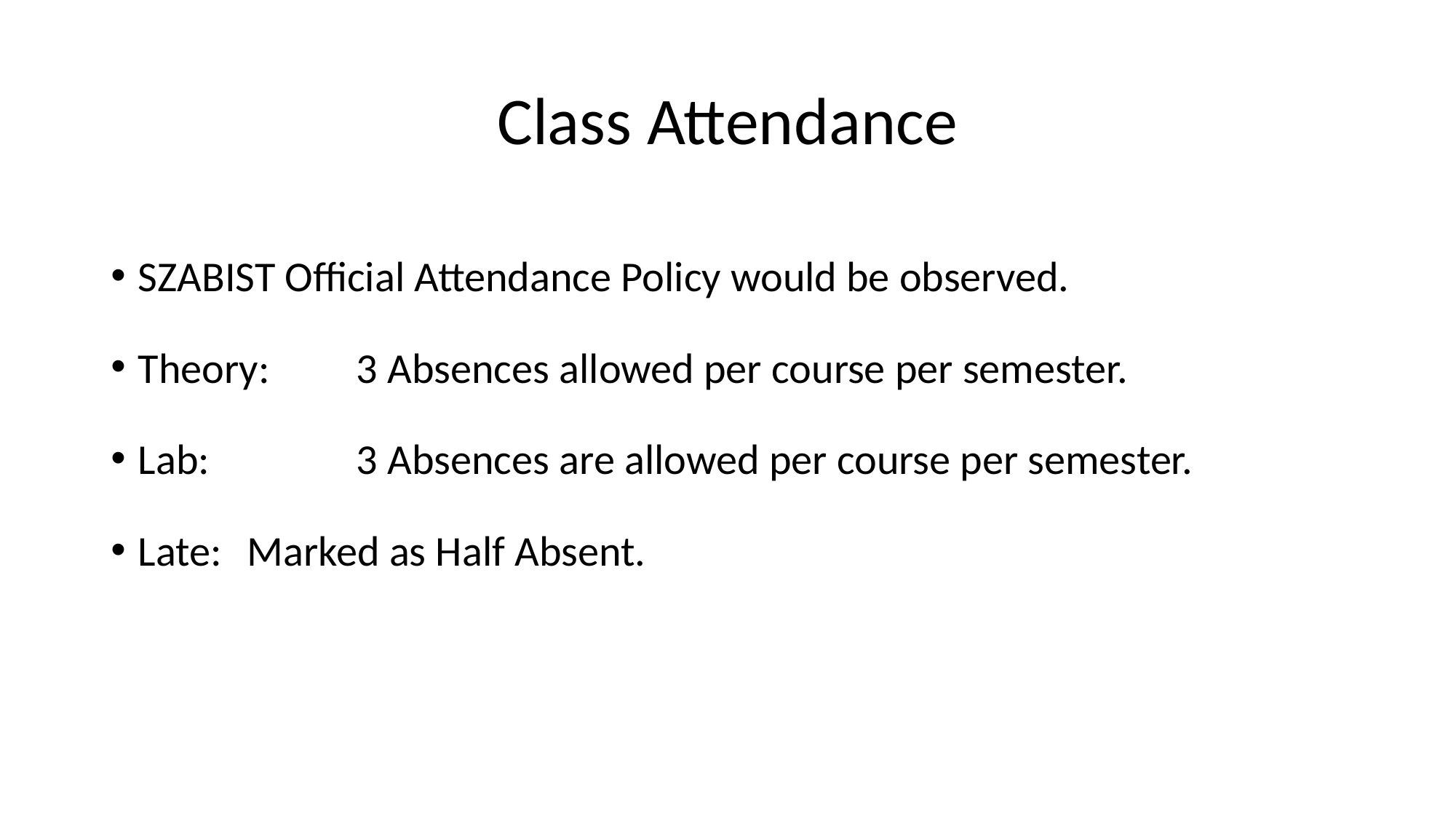

# Class Attendance
SZABIST Official Attendance Policy would be observed.
Theory: 	3 Absences allowed per course per semester.
Lab:		3 Absences are allowed per course per semester.
Late:	Marked as Half Absent.